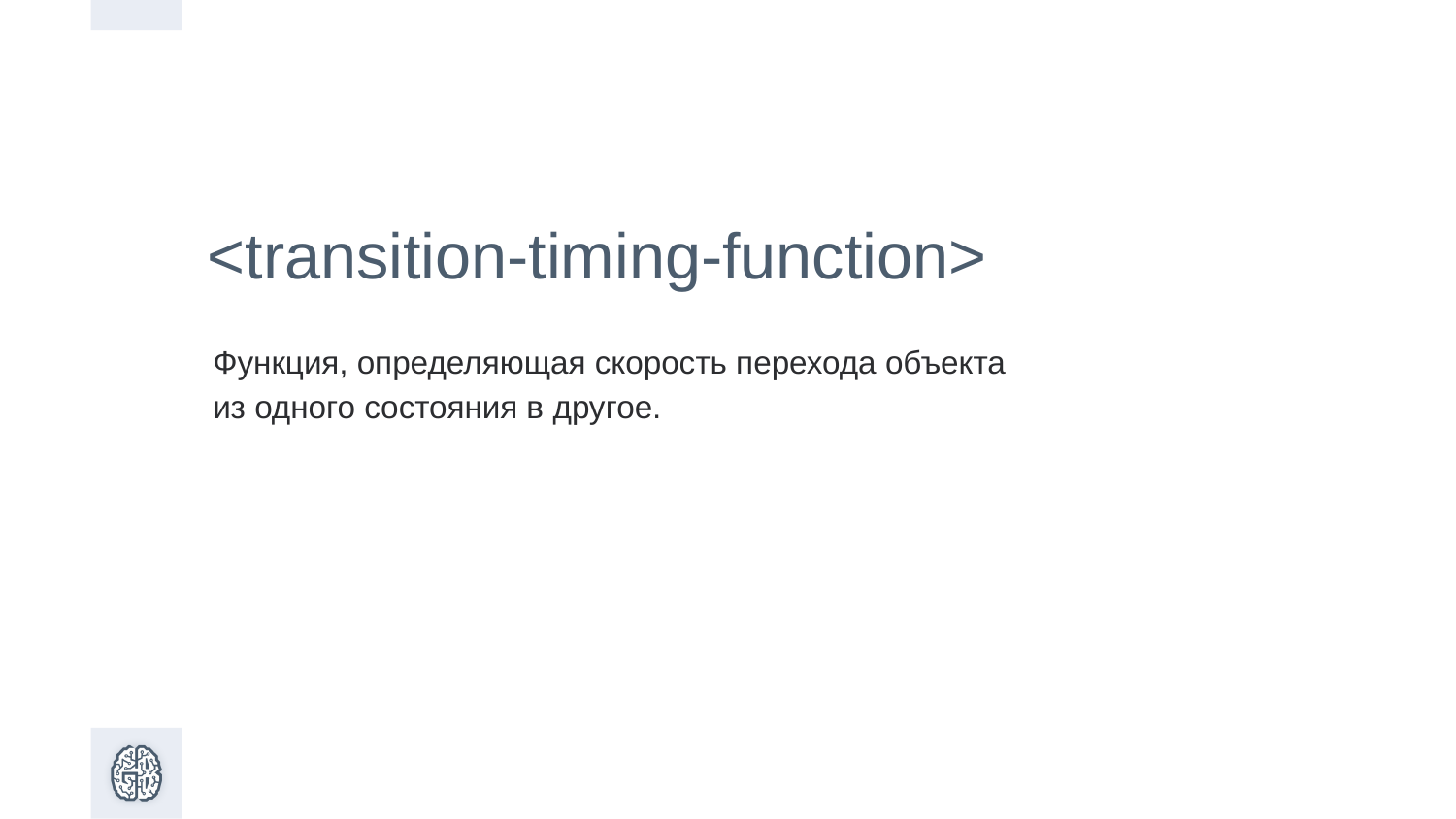

<transition-timing-function>
Функция, определяющая скорость перехода объекта из одного состояния в другое.